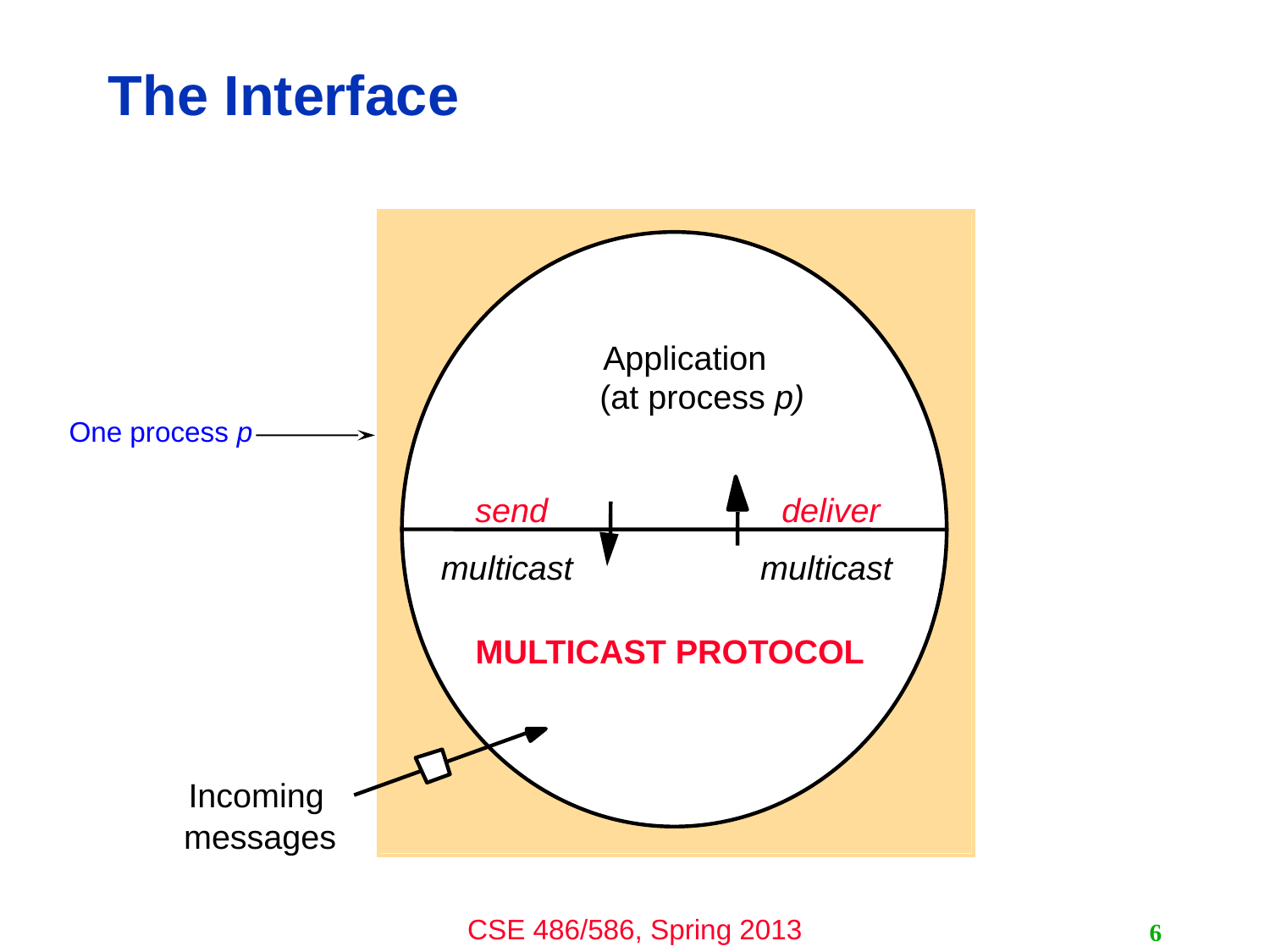

# The Interface

Application
(at process p)

send
multicast
deliver
multicast

MULTICAST PROTOCOL

Incoming
messages
One process p

6